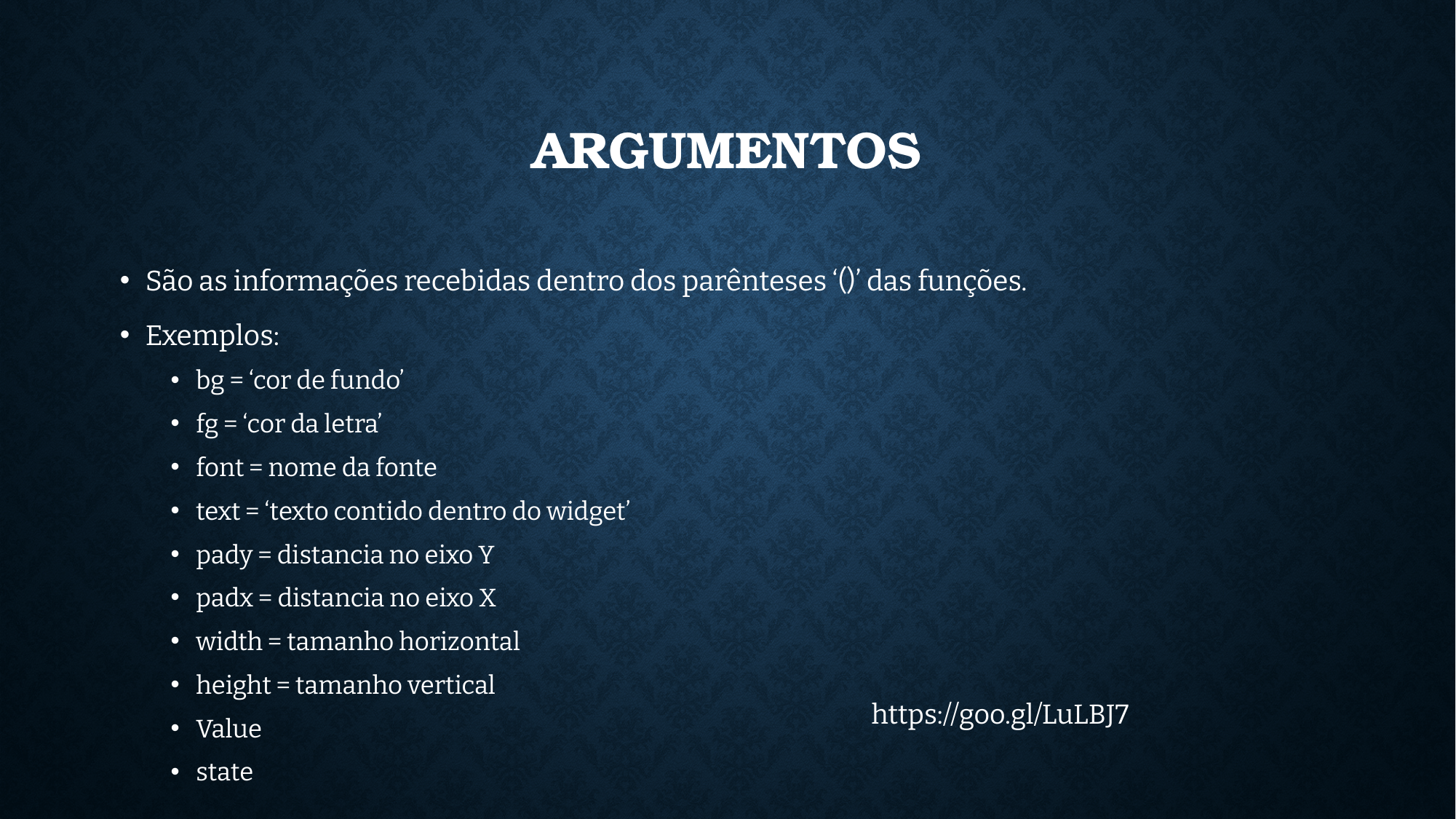

# Argumentos
São as informações recebidas dentro dos parênteses ‘()’ das funções.
Exemplos:
bg = ‘cor de fundo’
fg = ‘cor da letra’
font = nome da fonte
text = ‘texto contido dentro do widget’
pady = distancia no eixo Y
padx = distancia no eixo X
width = tamanho horizontal
height = tamanho vertical
Value
state

https://goo.gl/LuLBJ7